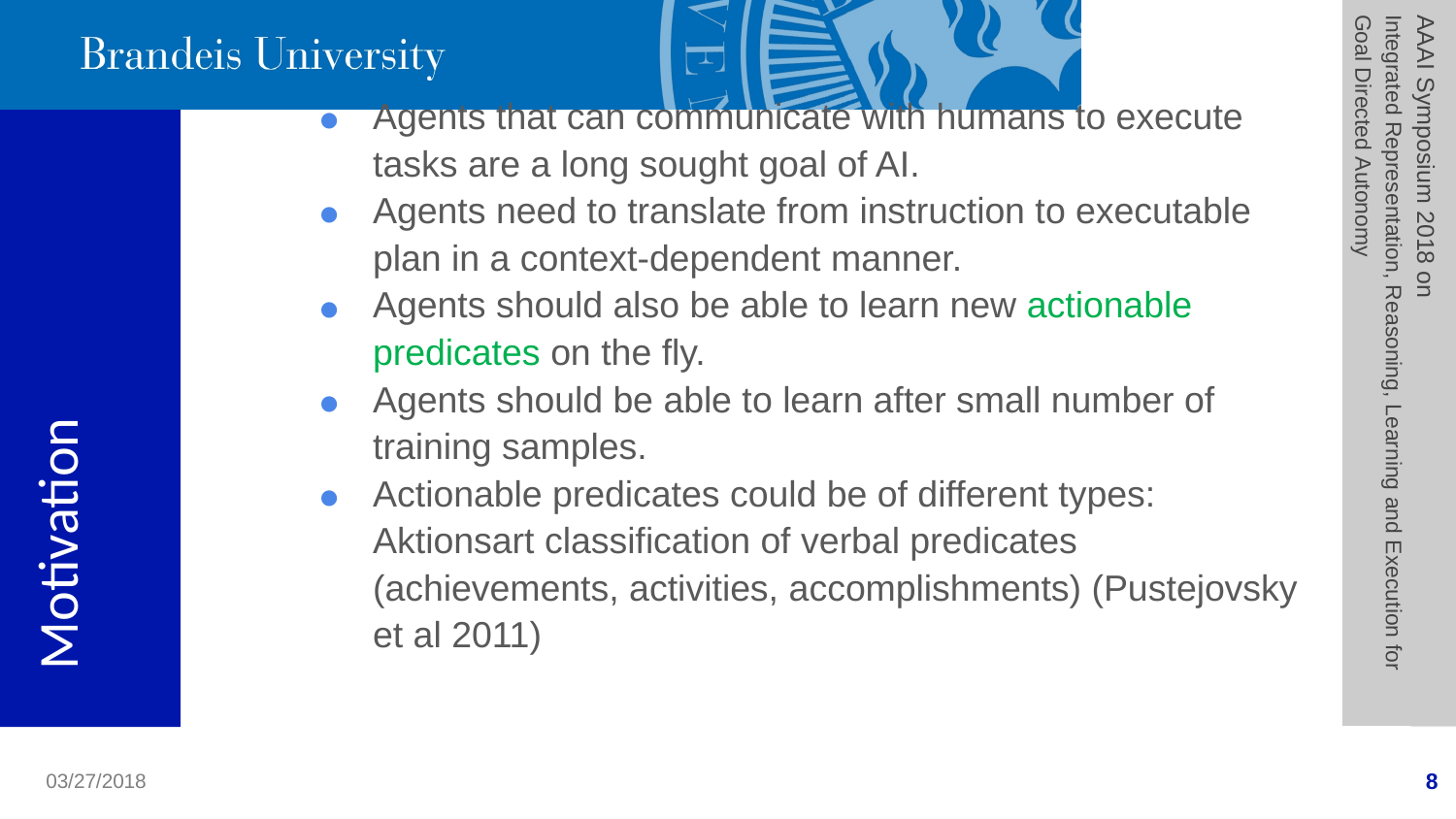

Agents that can communicate with humans to execute tasks are a long sought goal of AI.
Agents need to translate from instruction to executable plan in a context-dependent manner.
Agents should also be able to learn new actionable predicates on the fly.
Agents should be able to learn after small number of training samples.
Actionable predicates could be of different types: Aktionsart classification of verbal predicates (achievements, activities, accomplishments) (Pustejovsky et al 2011)

AAAI Symposium 2018 on
Integrated Representation, Reasoning, Learning and Execution for Goal Directed Autonomy
# Motivation
Submit to AAAI Symposium 2018 on
Integrated Representation, Reasoning, and Learning in Robotics
Qualitative reasoning Workshop, 2017
03/27/2018
8